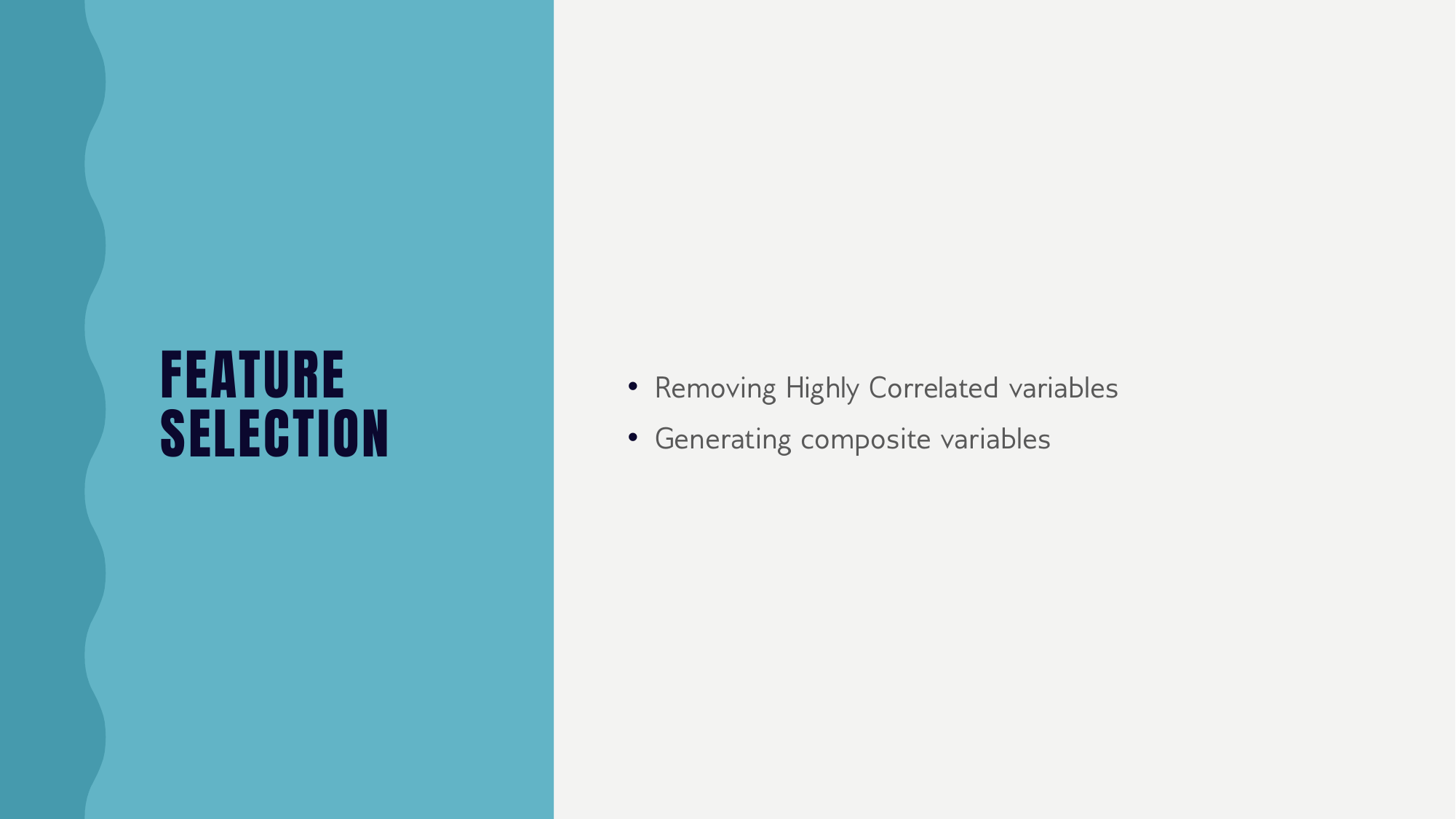

# Feature selection
Removing Highly Correlated variables
Generating composite variables